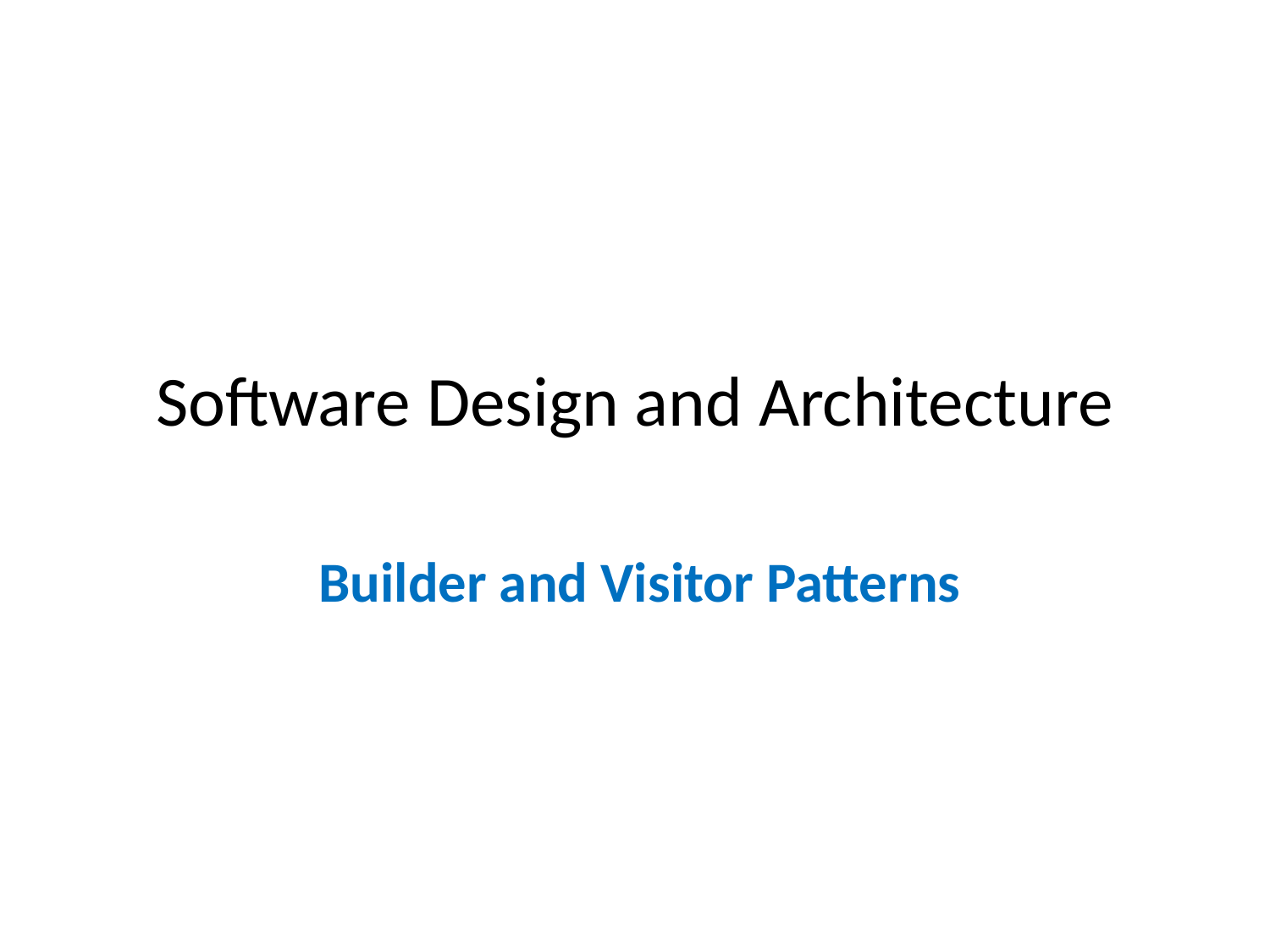

# Software Design and Architecture
 Builder and Visitor Patterns